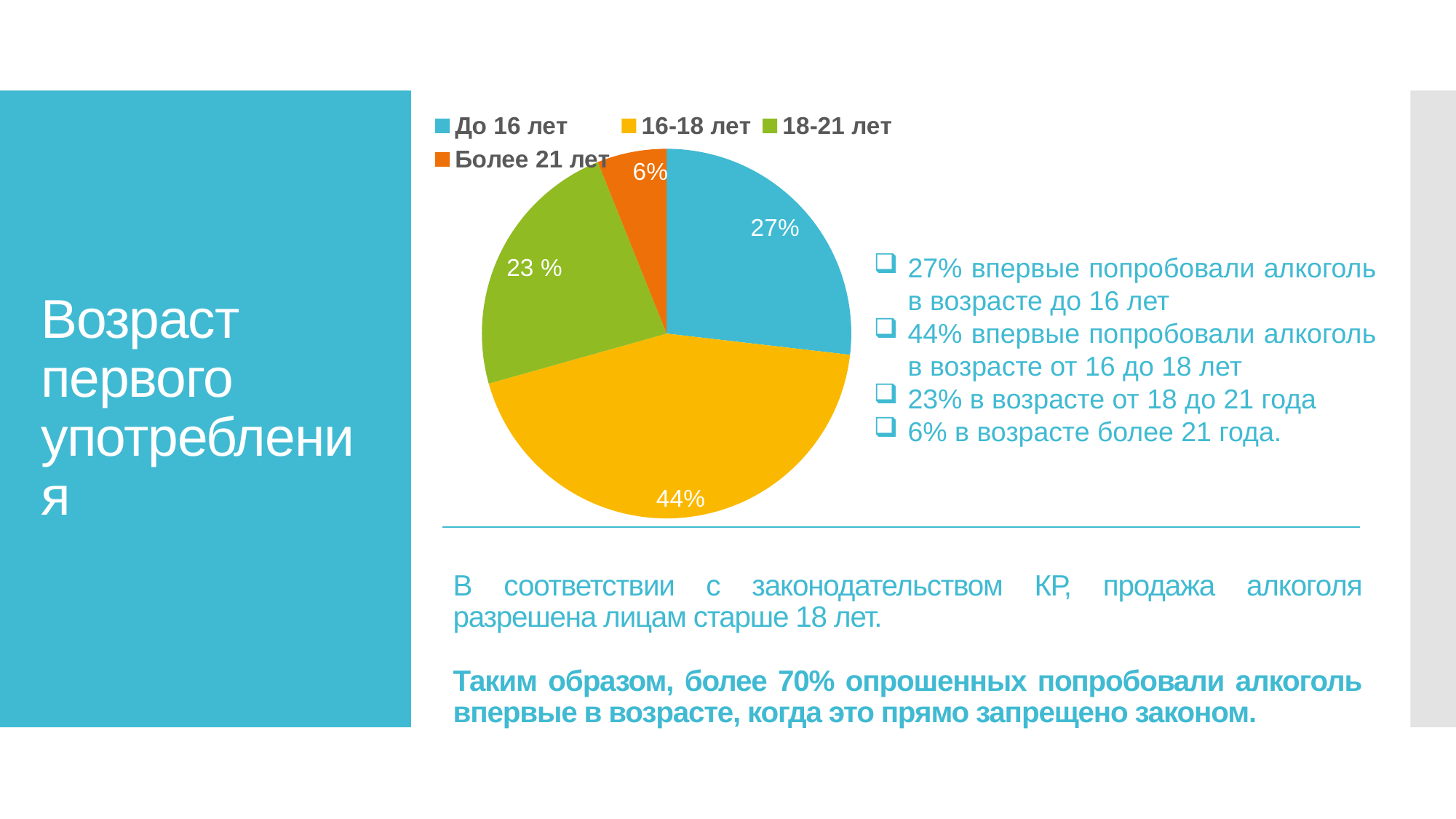

### Chart

| Category |  |
|---|---|
| До 16 лет | 106.0 |
| 16-18 лет | 173.0 |
| 18-21 лет | 92.0 |
| Более 21 лет | 24.0 |
# Возраст первого употребления
27% впервые попробовали алкоголь в возрасте до 16 лет
44% впервые попробовали алкоголь в возрасте от 16 до 18 лет
23% в возрасте от 18 до 21 года
6% в возрасте более 21 года.
В соответствии с законодательством КР, продажа алкоголя разрешена лицам старше 18 лет.

Таким образом, более 70% опрошенных попробовали алкоголь впервые в возрасте, когда это прямо запрещено законом.